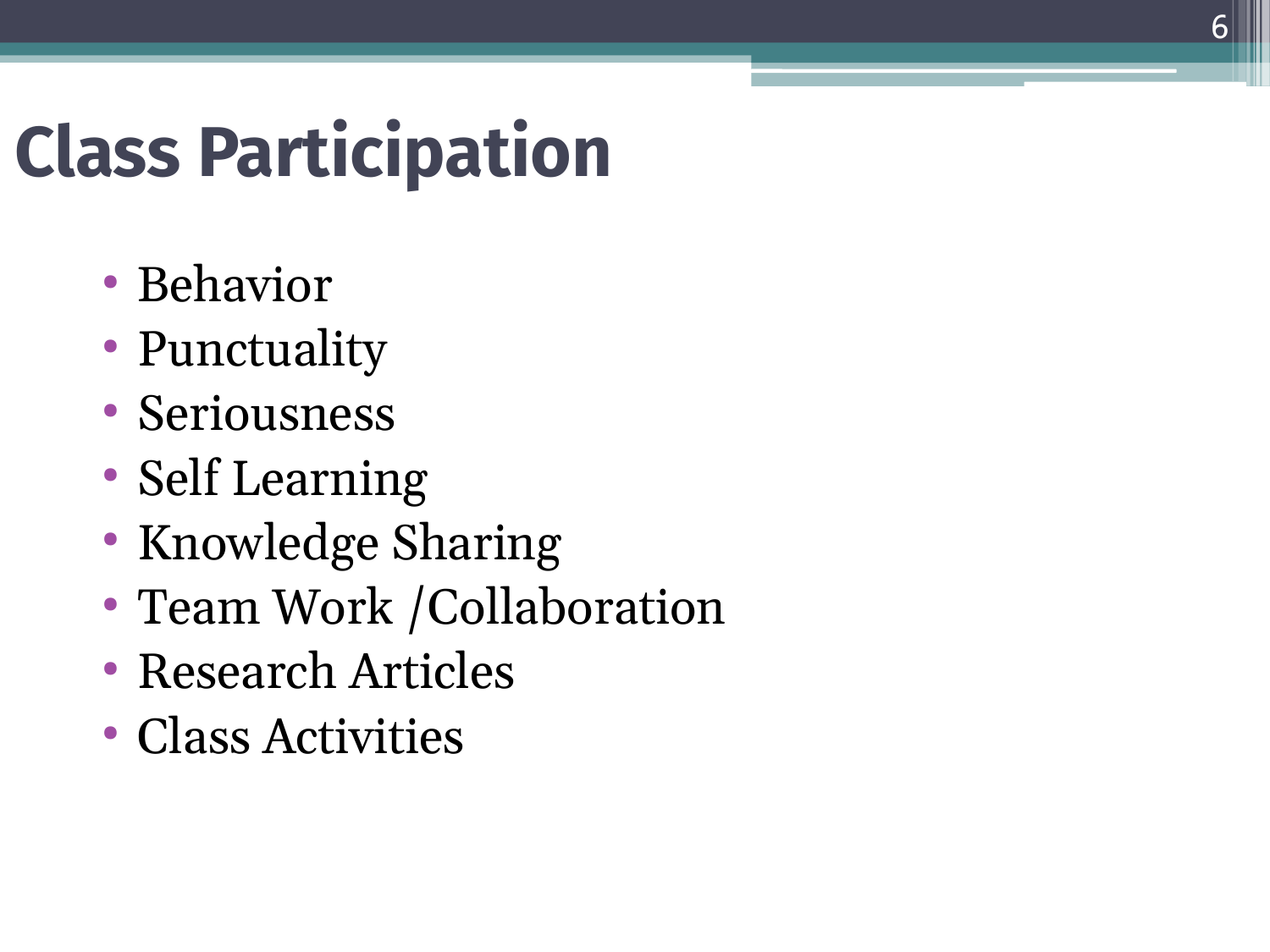

6
# Class Participation
Behavior
Punctuality
Seriousness
Self Learning
Knowledge Sharing
Team Work /Collaboration
Research Articles
Class Activities